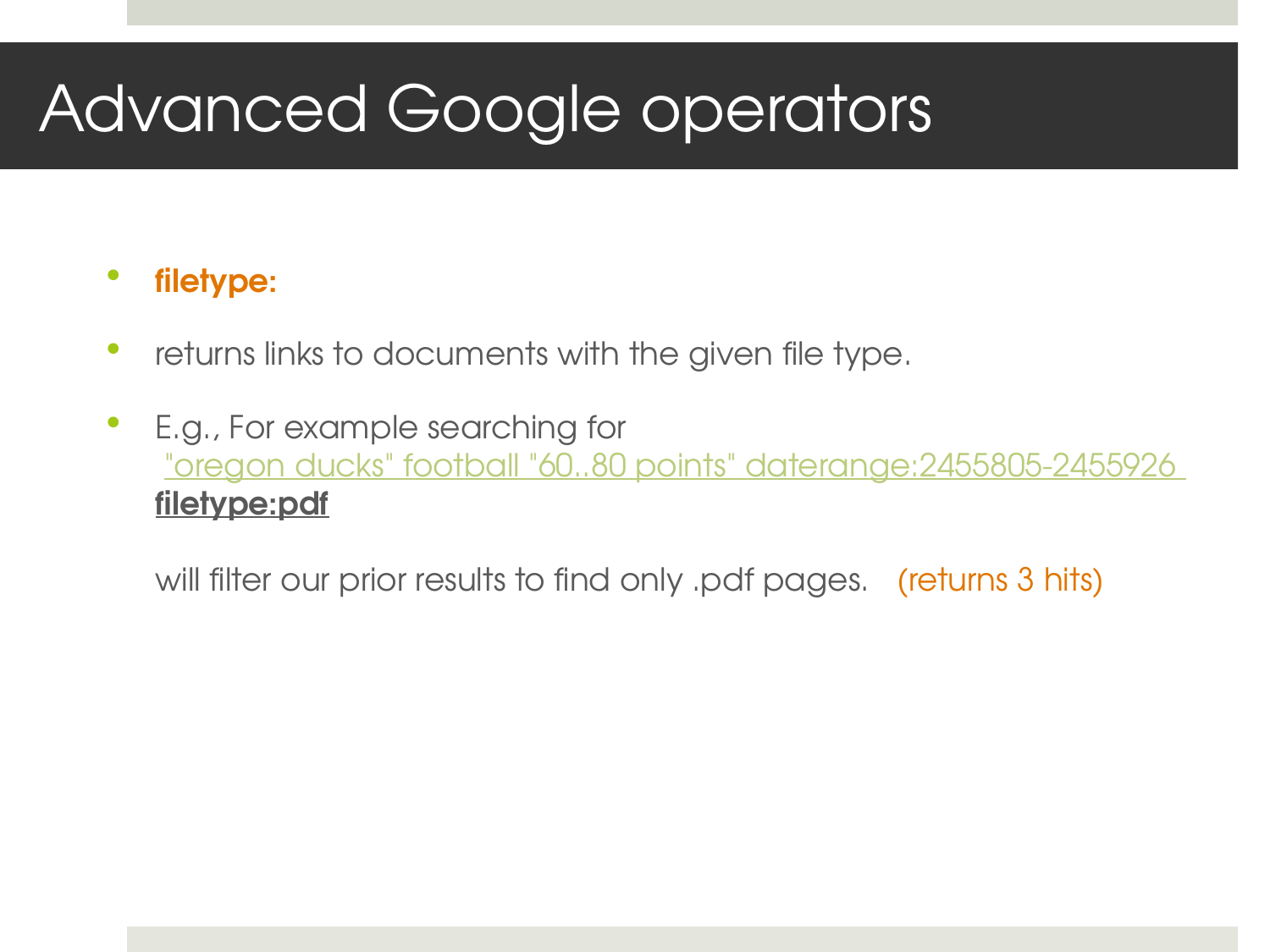

# Advanced Google operators
filetype:
returns links to documents with the given file type.
E.g., For example searching for
 "oregon ducks" football "60..80 points" daterange:2455805-2455926 filetype:pdf
will filter our prior results to find only .pdf pages.   (returns 3 hits)